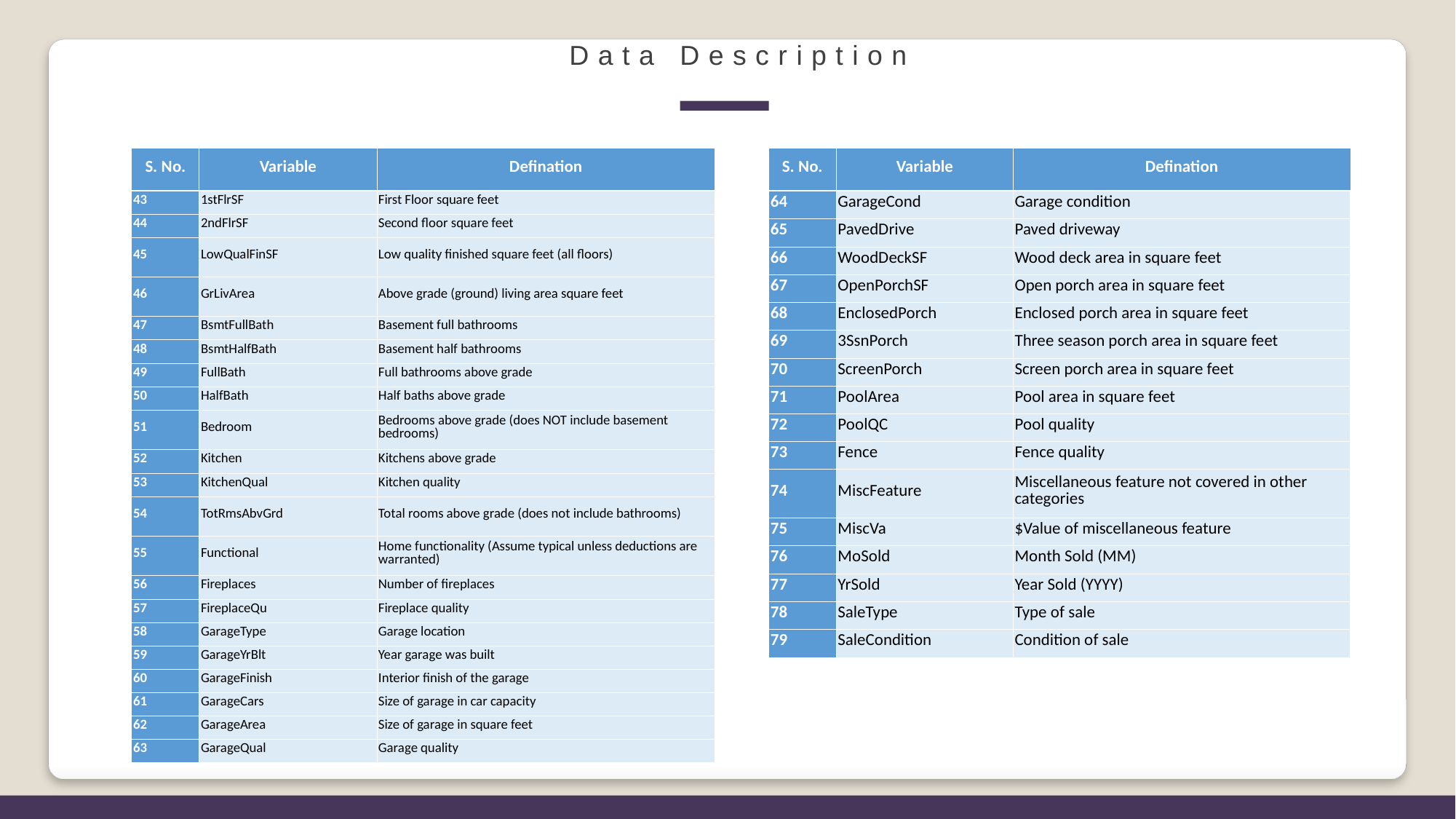

Data Description

| S. No. | Variable | Defination |
| --- | --- | --- |
| S. No. | Variable | Defination |
| --- | --- | --- |
| 43 | 1stFlrSF | First Floor square feet |
| --- | --- | --- |
| 44 | 2ndFlrSF | Second floor square feet |
| 45 | LowQualFinSF | Low quality finished square feet (all floors) |
| 46 | GrLivArea | Above grade (ground) living area square feet |
| 47 | BsmtFullBath | Basement full bathrooms |
| 48 | BsmtHalfBath | Basement half bathrooms |
| 49 | FullBath | Full bathrooms above grade |
| 50 | HalfBath | Half baths above grade |
| 51 | Bedroom | Bedrooms above grade (does NOT include basement bedrooms) |
| 52 | Kitchen | Kitchens above grade |
| 53 | KitchenQual | Kitchen quality |
| 54 | TotRmsAbvGrd | Total rooms above grade (does not include bathrooms) |
| 55 | Functional | Home functionality (Assume typical unless deductions are warranted) |
| 56 | Fireplaces | Number of fireplaces |
| 57 | FireplaceQu | Fireplace quality |
| 58 | GarageType | Garage location |
| 59 | GarageYrBlt | Year garage was built |
| 60 | GarageFinish | Interior finish of the garage |
| 61 | GarageCars | Size of garage in car capacity |
| 62 | GarageArea | Size of garage in square feet |
| 63 | GarageQual | Garage quality |
| 64 | GarageCond | Garage condition |
| --- | --- | --- |
| 65 | PavedDrive | Paved driveway |
| 66 | WoodDeckSF | Wood deck area in square feet |
| 67 | OpenPorchSF | Open porch area in square feet |
| 68 | EnclosedPorch | Enclosed porch area in square feet |
| 69 | 3SsnPorch | Three season porch area in square feet |
| 70 | ScreenPorch | Screen porch area in square feet |
| 71 | PoolArea | Pool area in square feet |
| 72 | PoolQC | Pool quality |
| 73 | Fence | Fence quality |
| 74 | MiscFeature | Miscellaneous feature not covered in other categories |
| 75 | MiscVa | $Value of miscellaneous feature |
| 76 | MoSold | Month Sold (MM) |
| 77 | YrSold | Year Sold (YYYY) |
| 78 | SaleType | Type of sale |
| 79 | SaleCondition | Condition of sale |